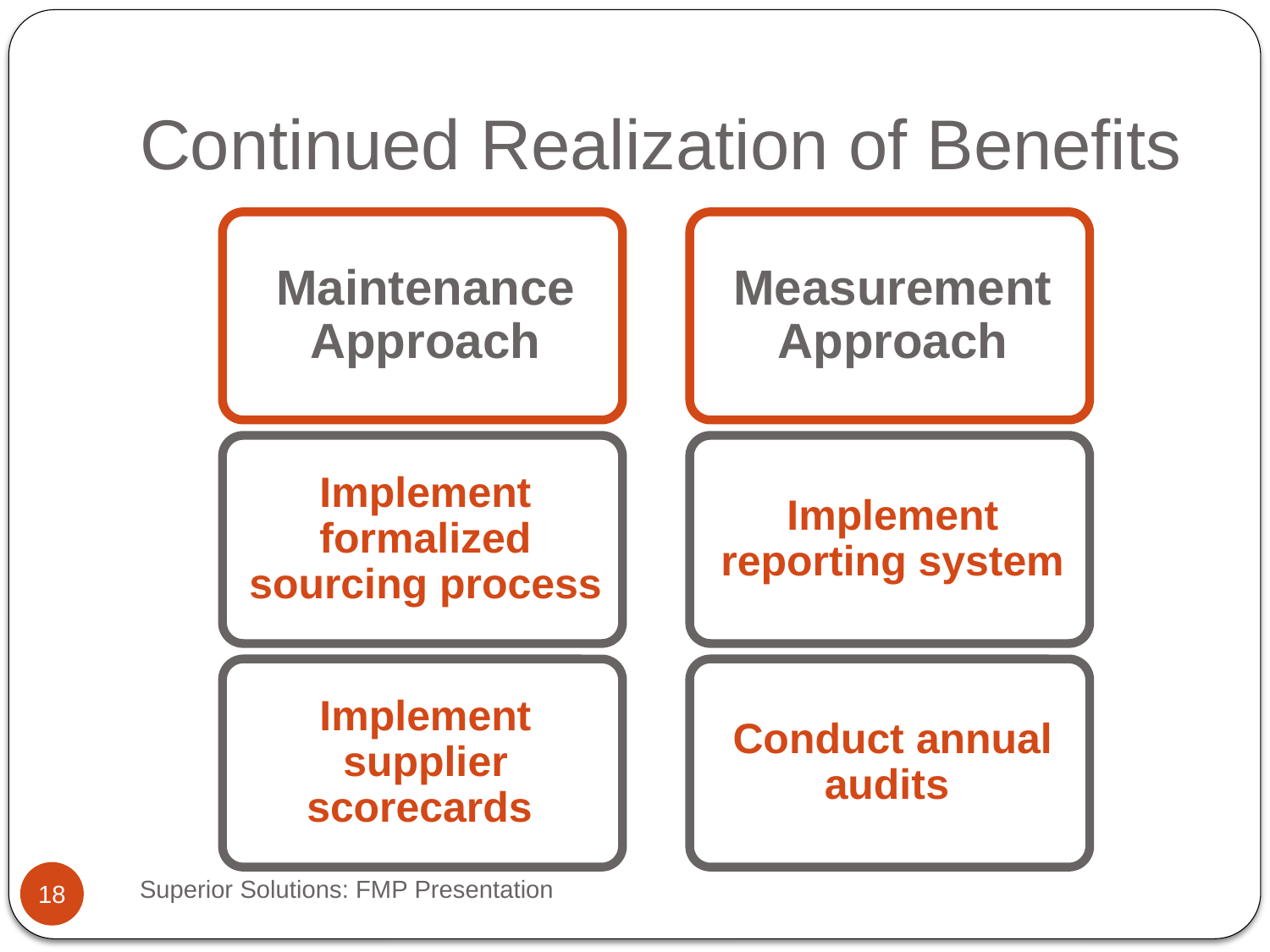

# Continued Realization of Benefits
Maintenance Approach
Implement formalized sourcing process
Implement supplier scorecards
Measurement Approach
Implement reporting system
Conduct annual audits
Superior Solutions: FMP Presentation
18